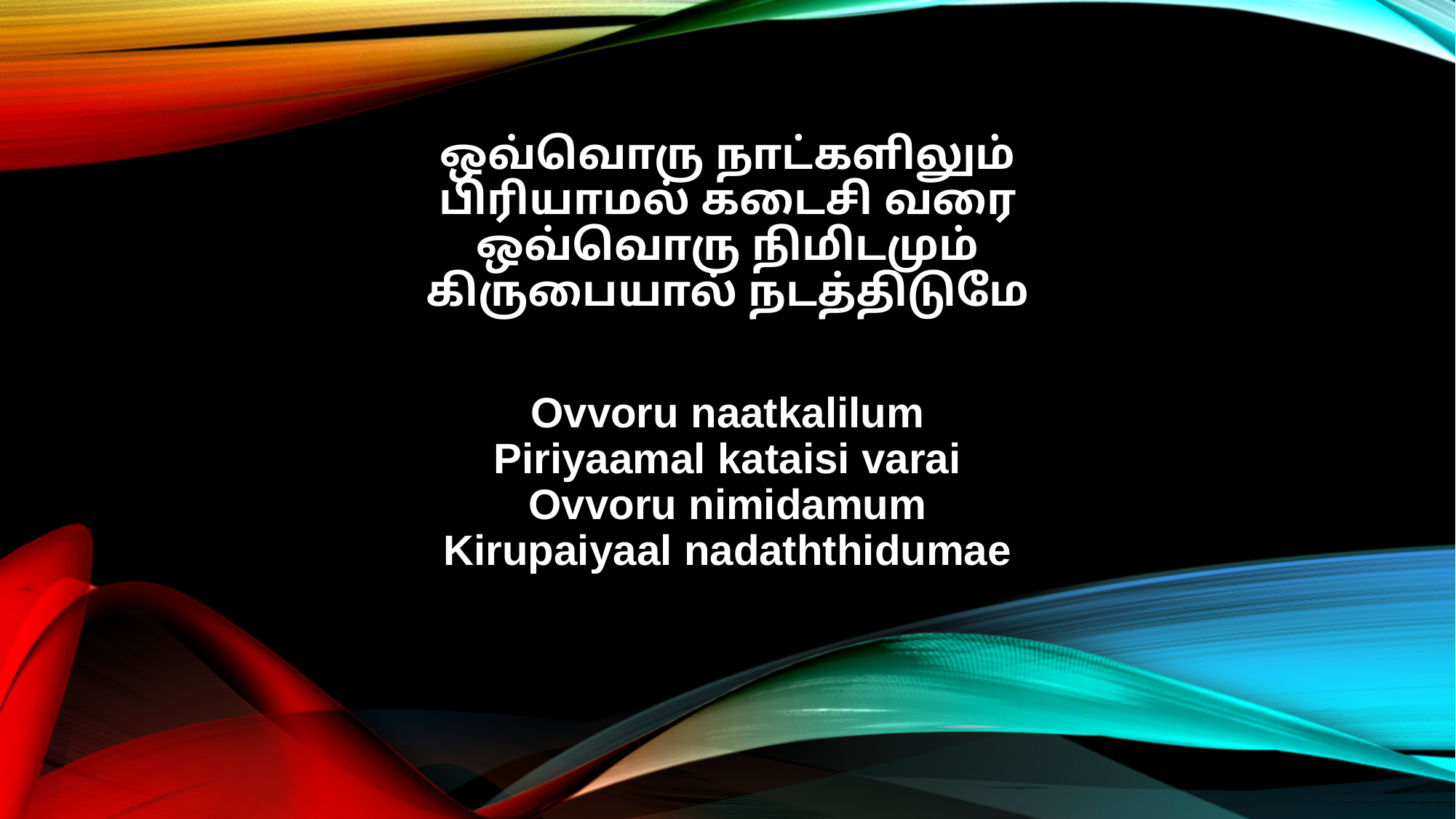

ஒவ்வொரு நாட்களிலும்
பிரியாமல் கடைசி வரை
ஒவ்வொரு நிமிடமும்
கிருபையால் நடத்திடுமே

Ovvoru naatkalilum
Piriyaamal kataisi varai
Ovvoru nimidamum
Kirupaiyaal nadaththidumae